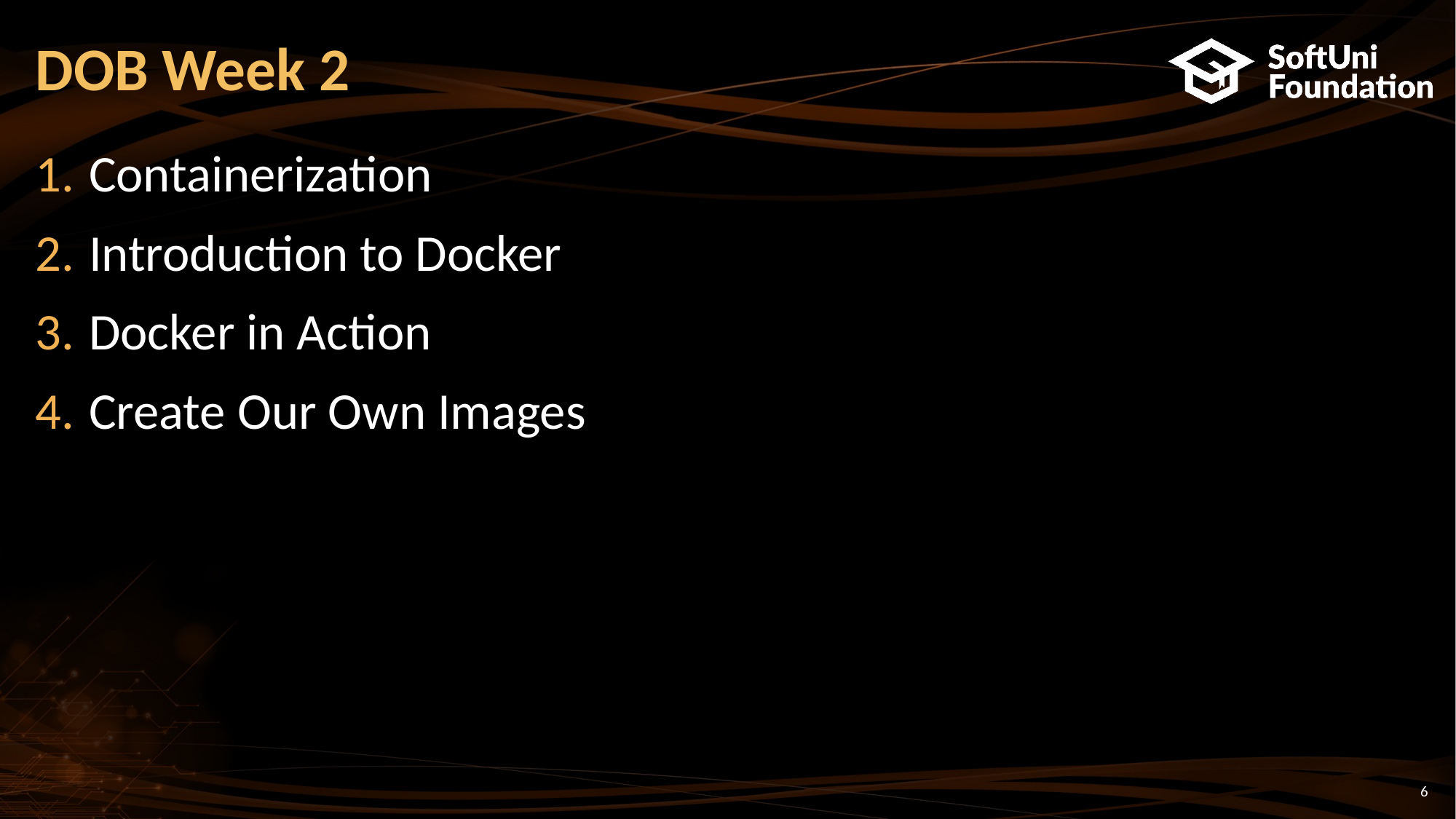

# DOB Week 2
Containerization
Introduction to Docker
Docker in Action
Create Our Own Images
6